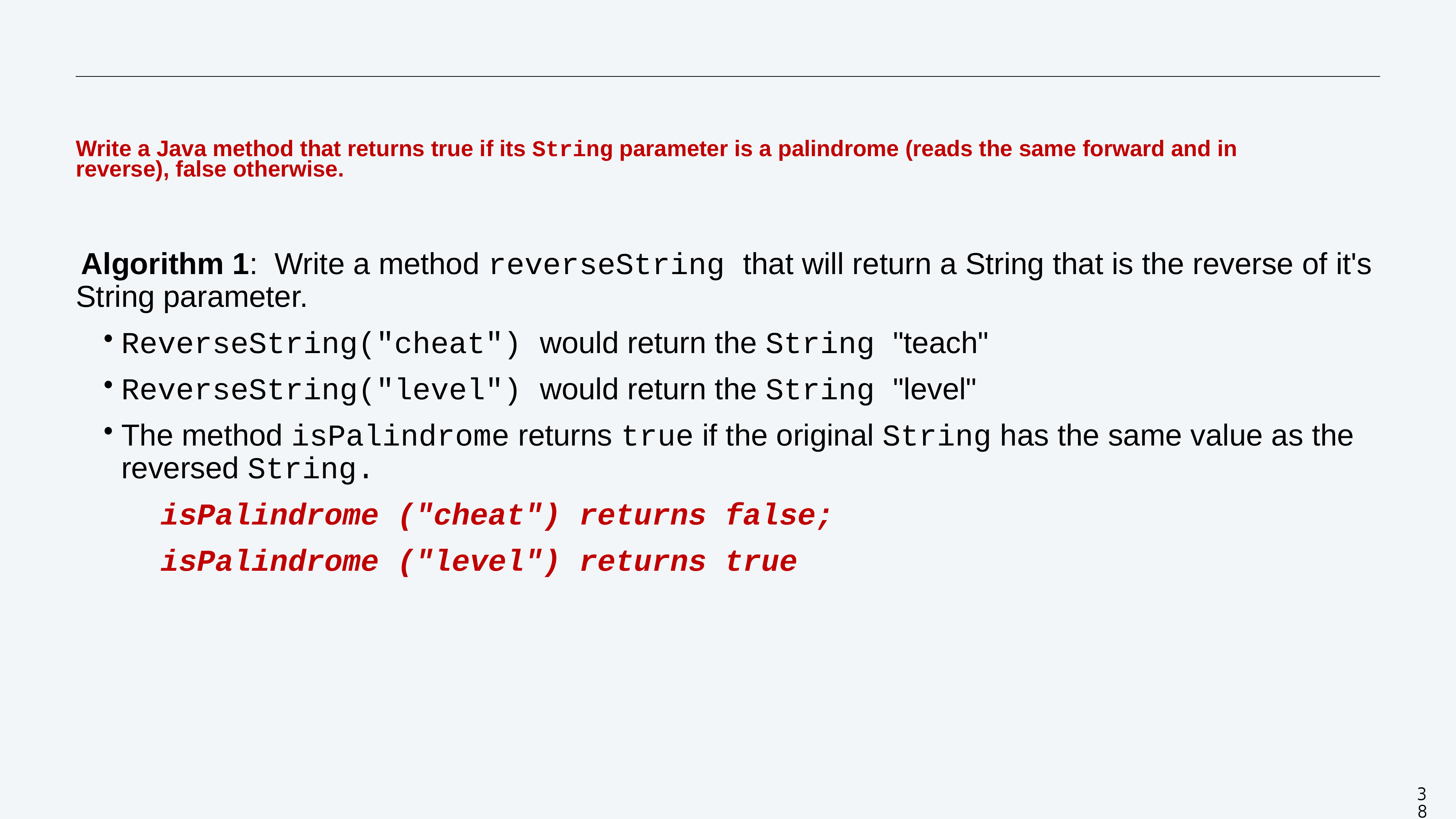

CS111 Trees
# Write a Java method that returns true if its String parameter is a palindrome (reads the same forward and in reverse), false otherwise.
Algorithm 1:  Write a method reverseString that will return a String that is the reverse of it's String parameter.
ReverseString("cheat") would return the String "teach"
ReverseString("level") would return the String "level"
The method isPalindrome returns true if the original String has the same value as the reversed String.
isPalindrome ("cheat") returns false;
isPalindrome ("level") returns true
38